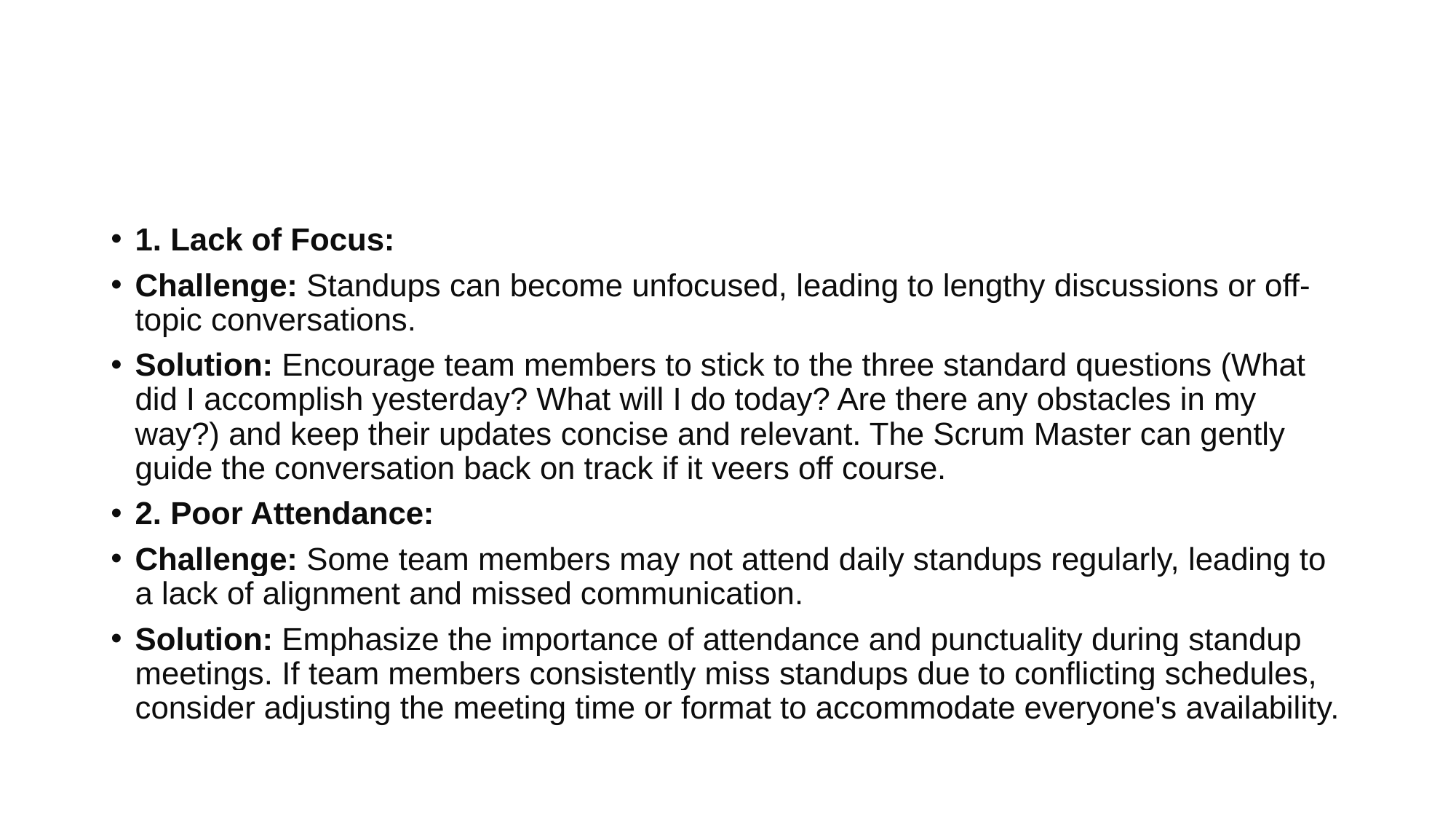

#
1. Lack of Focus:
Challenge: Standups can become unfocused, leading to lengthy discussions or off-topic conversations.
Solution: Encourage team members to stick to the three standard questions (What did I accomplish yesterday? What will I do today? Are there any obstacles in my way?) and keep their updates concise and relevant. The Scrum Master can gently guide the conversation back on track if it veers off course.
2. Poor Attendance:
Challenge: Some team members may not attend daily standups regularly, leading to a lack of alignment and missed communication.
Solution: Emphasize the importance of attendance and punctuality during standup meetings. If team members consistently miss standups due to conflicting schedules, consider adjusting the meeting time or format to accommodate everyone's availability.